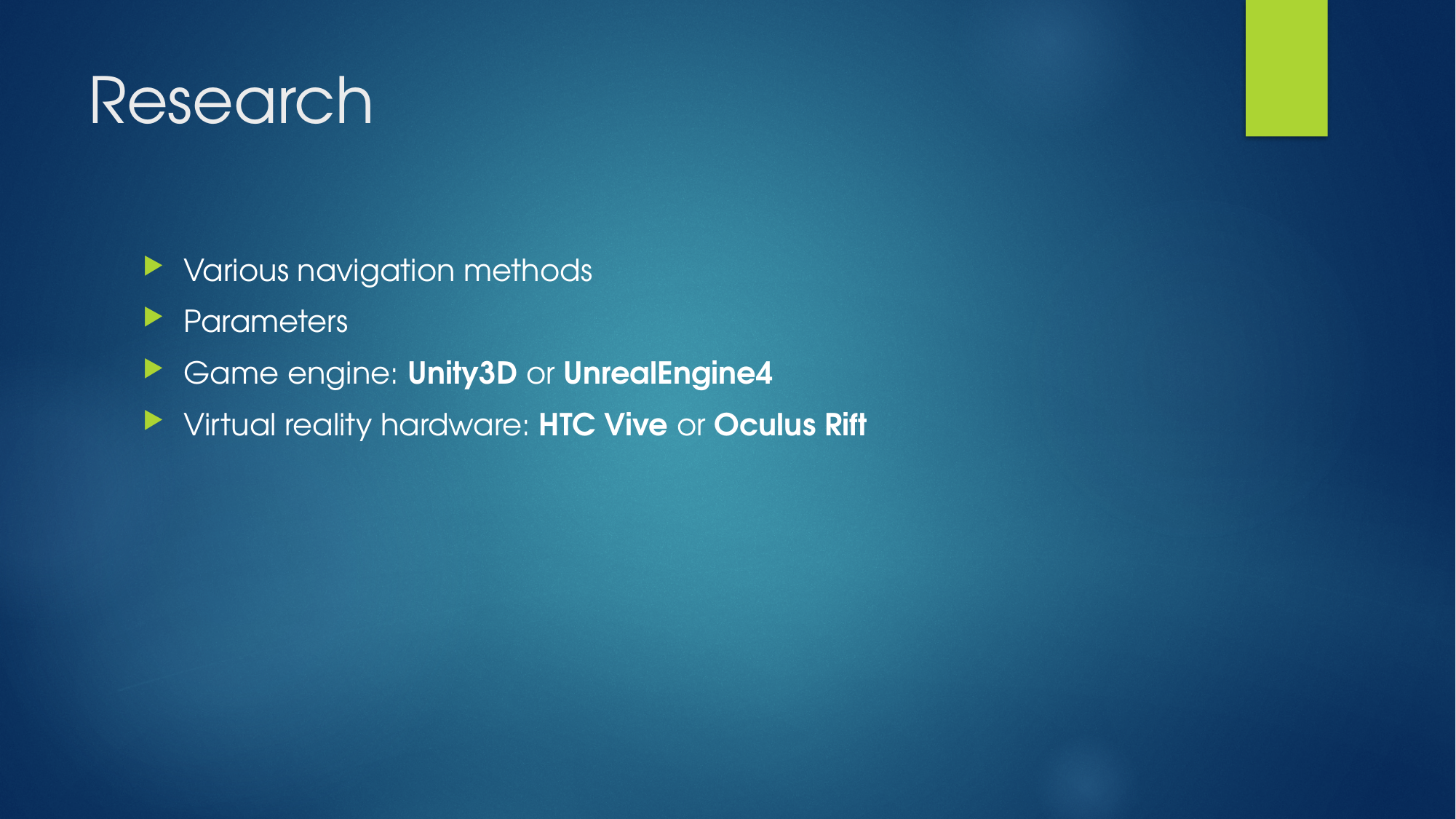

# Research
Various navigation methods
Parameters
Game engine: Unity3D or UnrealEngine4
Virtual reality hardware: HTC Vive or Oculus Rift